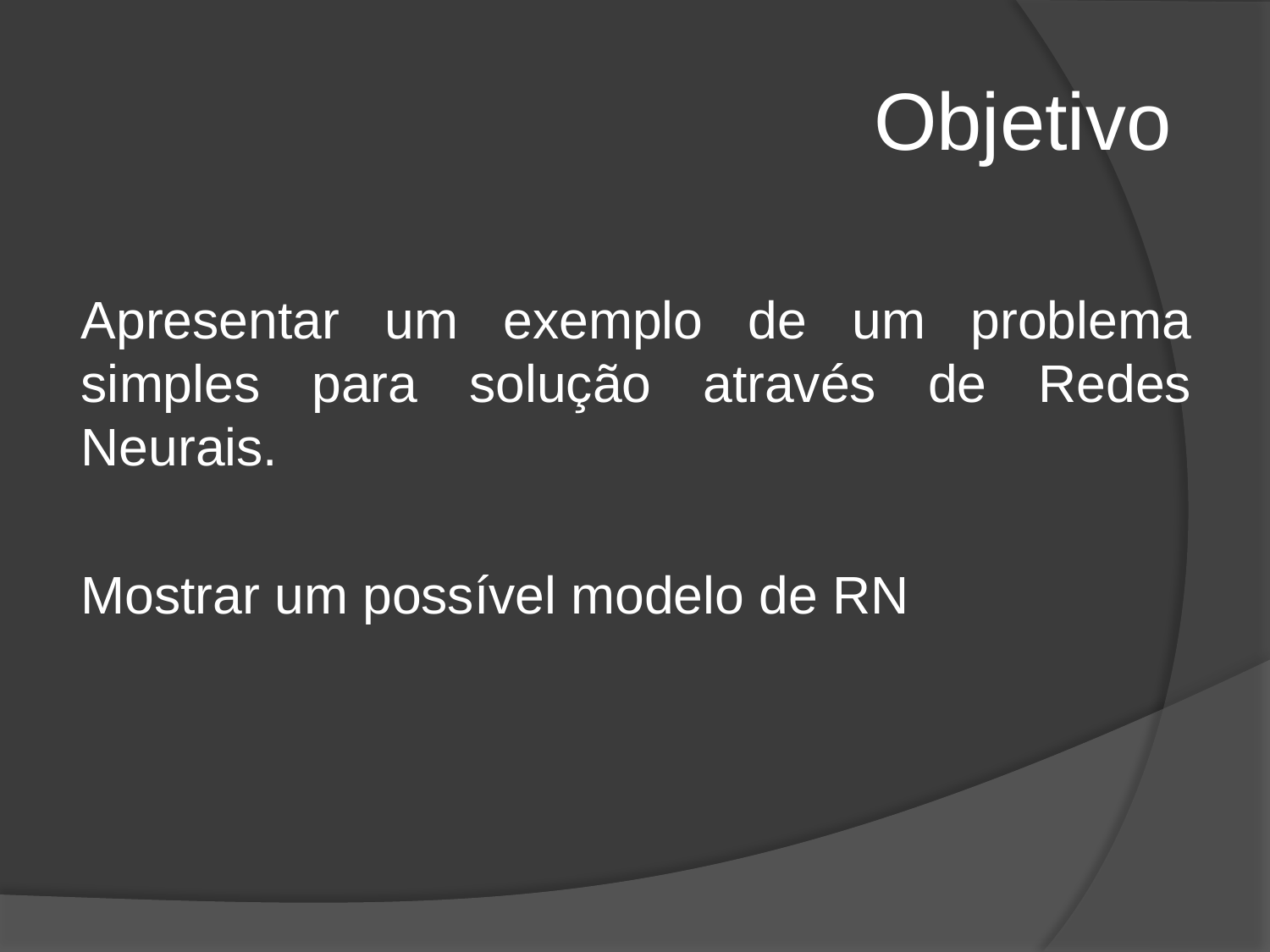

# Objetivo

Apresentar um exemplo de um problema simples para solução através de Redes Neurais.

Mostrar um possível modelo de RN